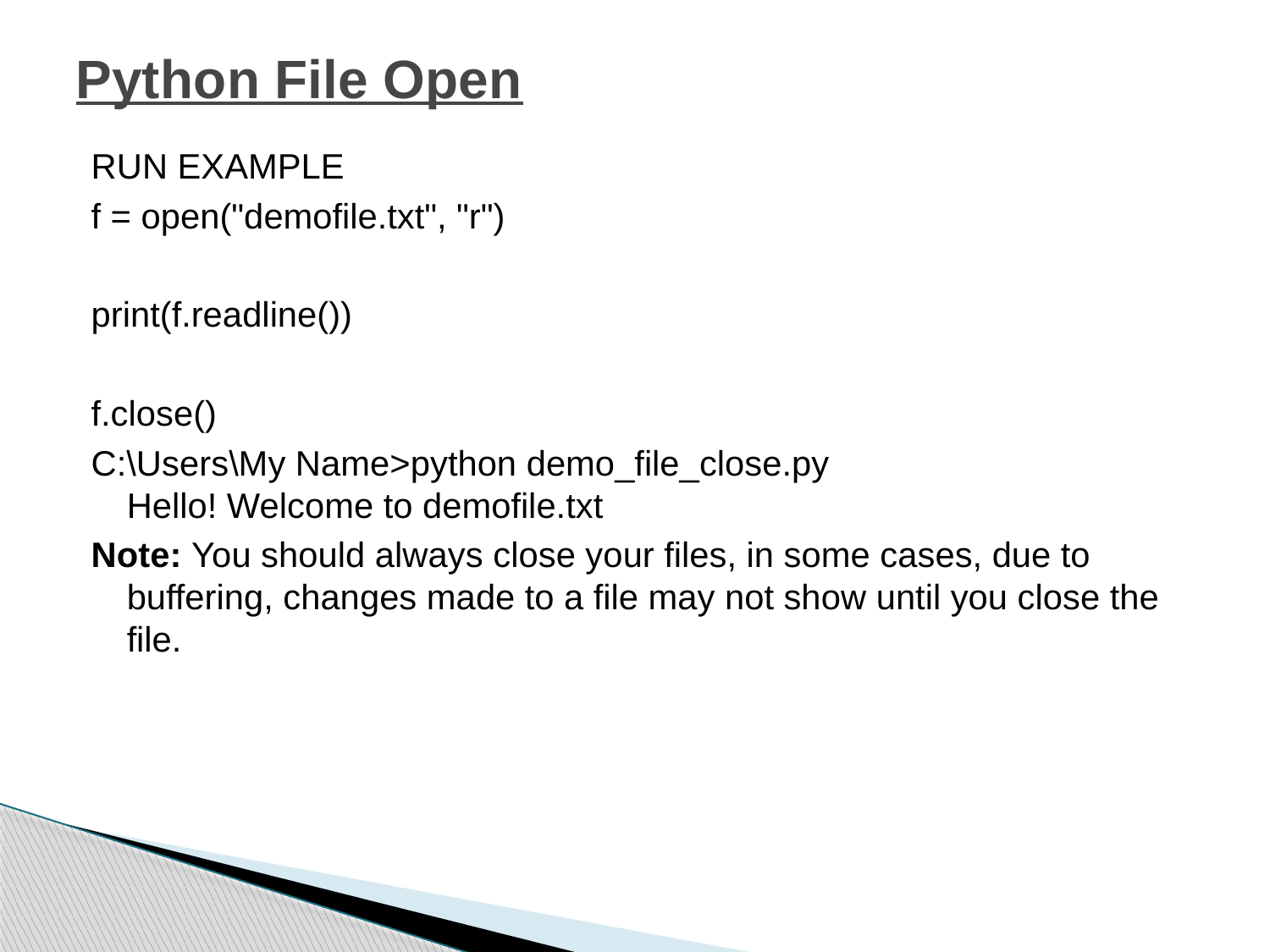

# Python File Open
RUN EXAMPLE
f = open("demofile.txt", "r")

print(f.readline())

f.close()
C:\Users\My Name>python demo_file_close.py
Hello! Welcome to demofile.txt
Note: You should always close your files, in some cases, due to buffering, changes made to a file may not show until you close the file.